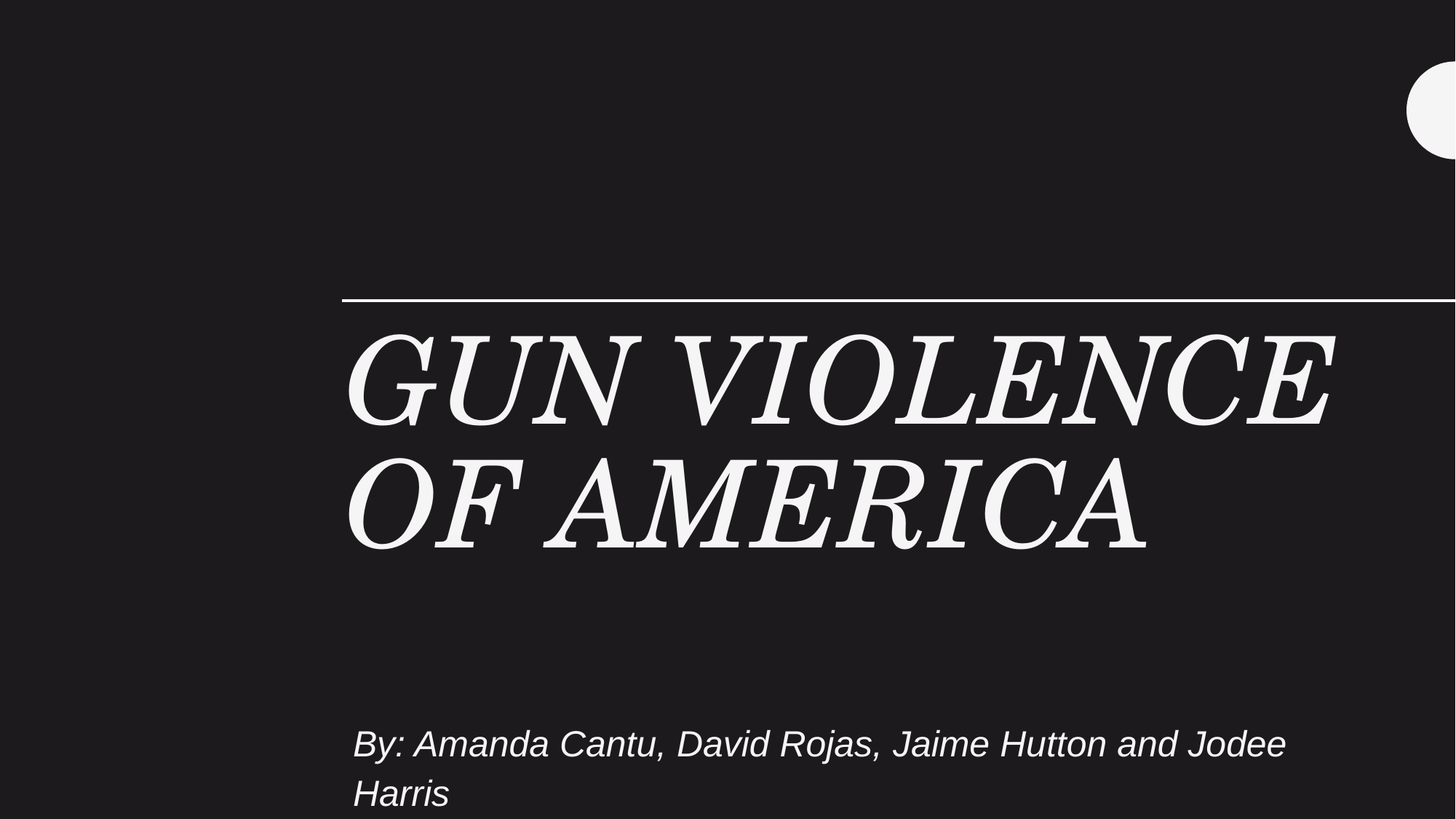

# Gun Violence of America
By: Amanda Cantu, David Rojas, Jaime Hutton and Jodee Harris